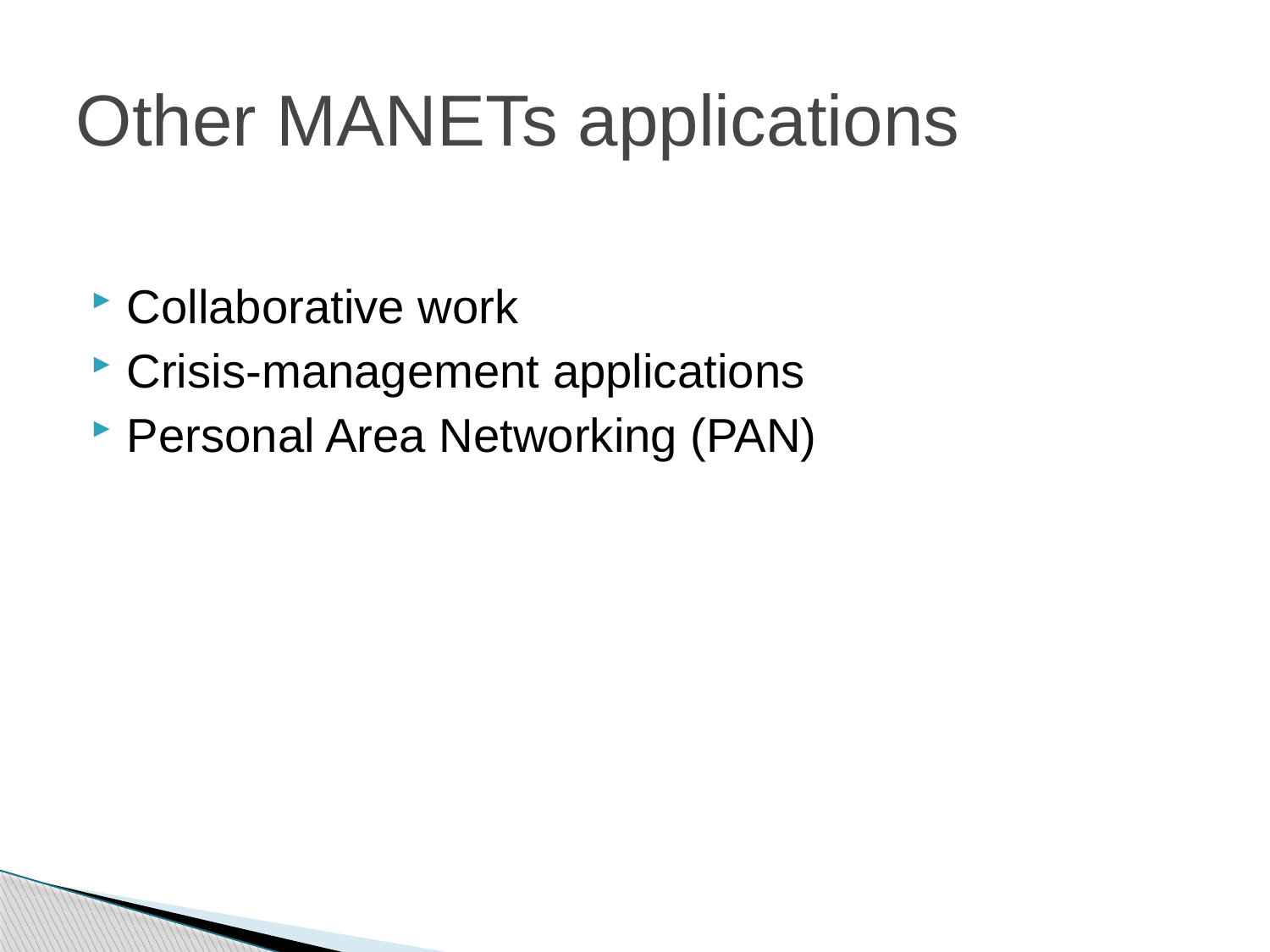

# Other MANETs applications

Collaborative work
Crisis-management applications
Personal Area Networking (PAN)